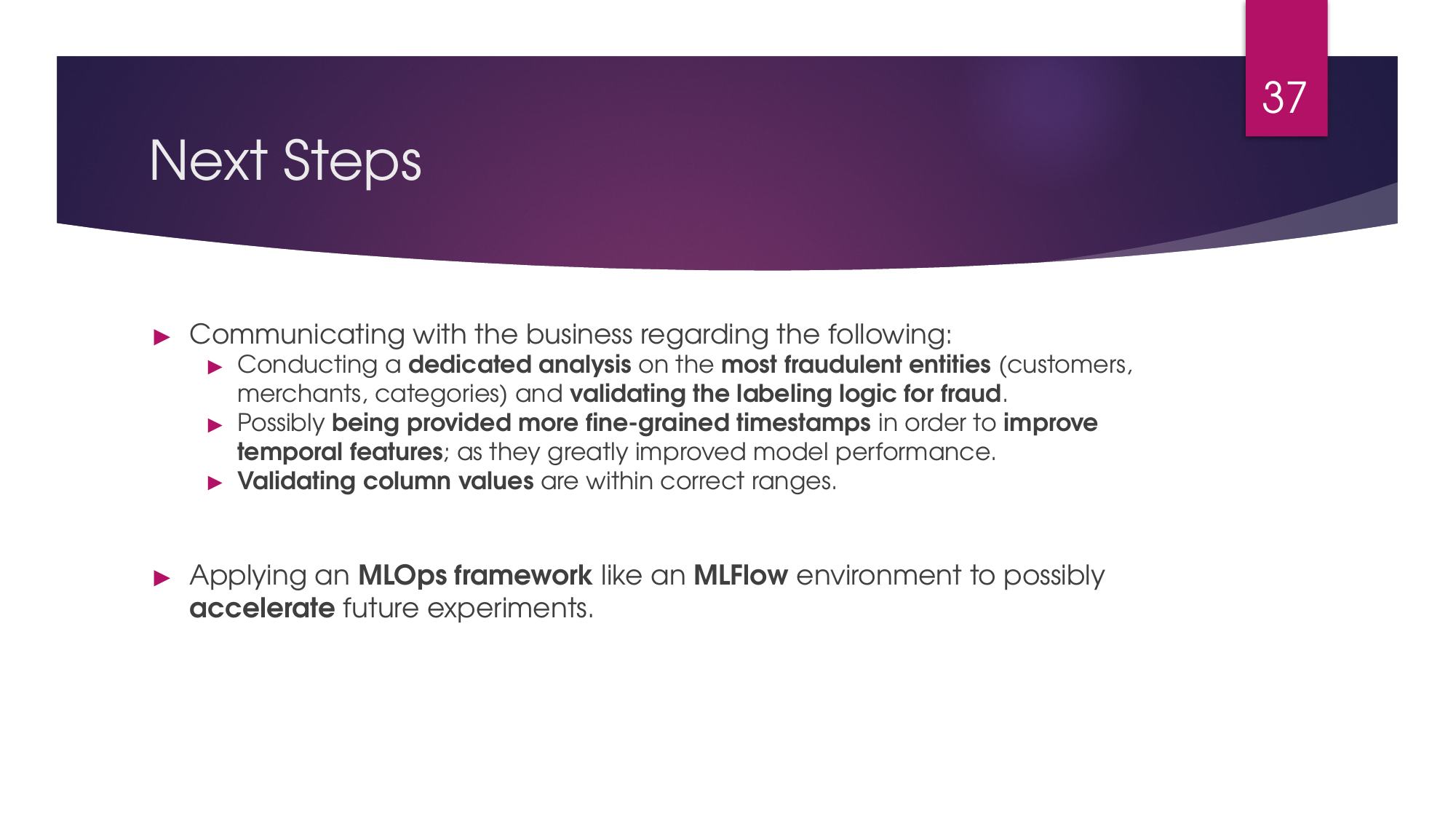

37
# Next Steps
Communicating with the business regarding the following:
Conducting a dedicated analysis on the most fraudulent entities (customers, merchants, categories) and validating the labeling logic for fraud.
Possibly being provided more fine-grained timestamps in order to improve temporal features; as they greatly improved model performance.
Validating column values are within correct ranges.

Applying an MLOps framework like an MLFlow environment to possibly accelerate future experiments.